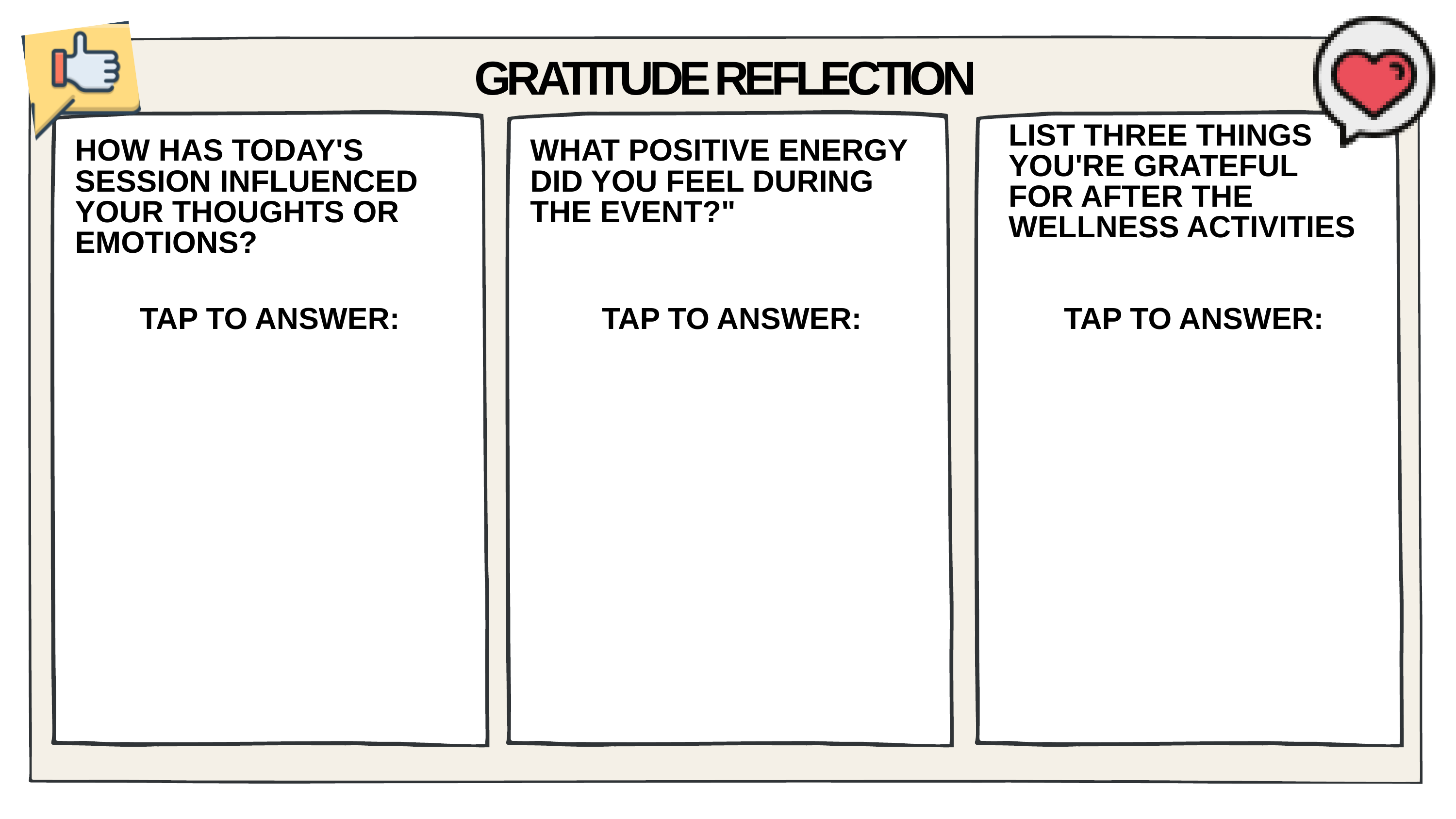

GRATITUDE REFLECTION

LIST THREE THINGS YOU'RE GRATEFUL FOR AFTER THE WELLNESS ACTIVITIES
HOW HAS TODAY'S SESSION INFLUENCED YOUR THOUGHTS OR EMOTIONS?
WHAT POSITIVE ENERGY DID YOU FEEL DURING THE EVENT?"
TAP TO ANSWER:

TAP TO ANSWER:

TAP TO ANSWER: